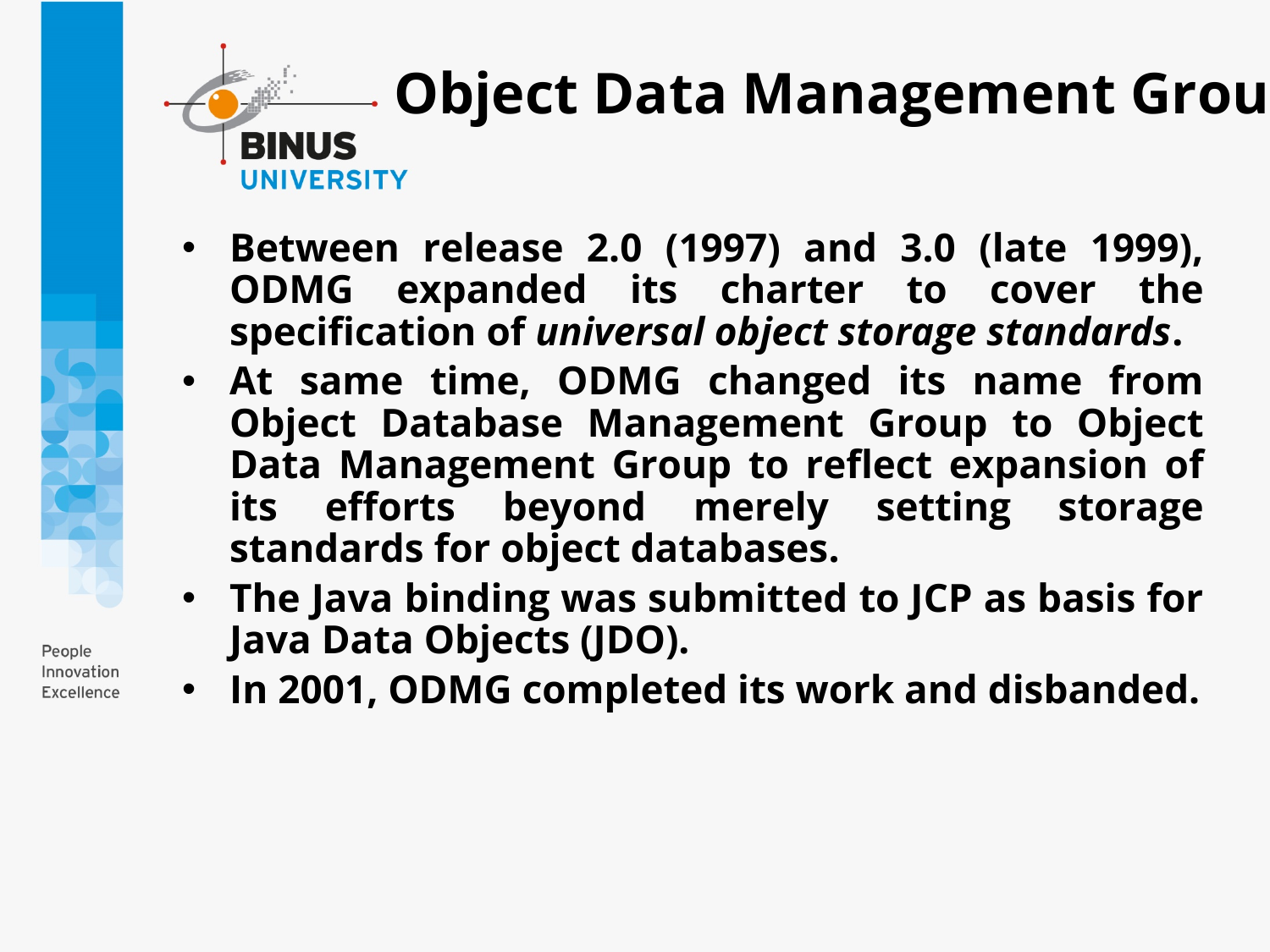

Object Data Management Group
Between release 2.0 (1997) and 3.0 (late 1999), ODMG expanded its charter to cover the specification of universal object storage standards.
At same time, ODMG changed its name from Object Database Management Group to Object Data Management Group to reflect expansion of its efforts beyond merely setting storage standards for object databases.
The Java binding was submitted to JCP as basis for Java Data Objects (JDO).
In 2001, ODMG completed its work and disbanded.